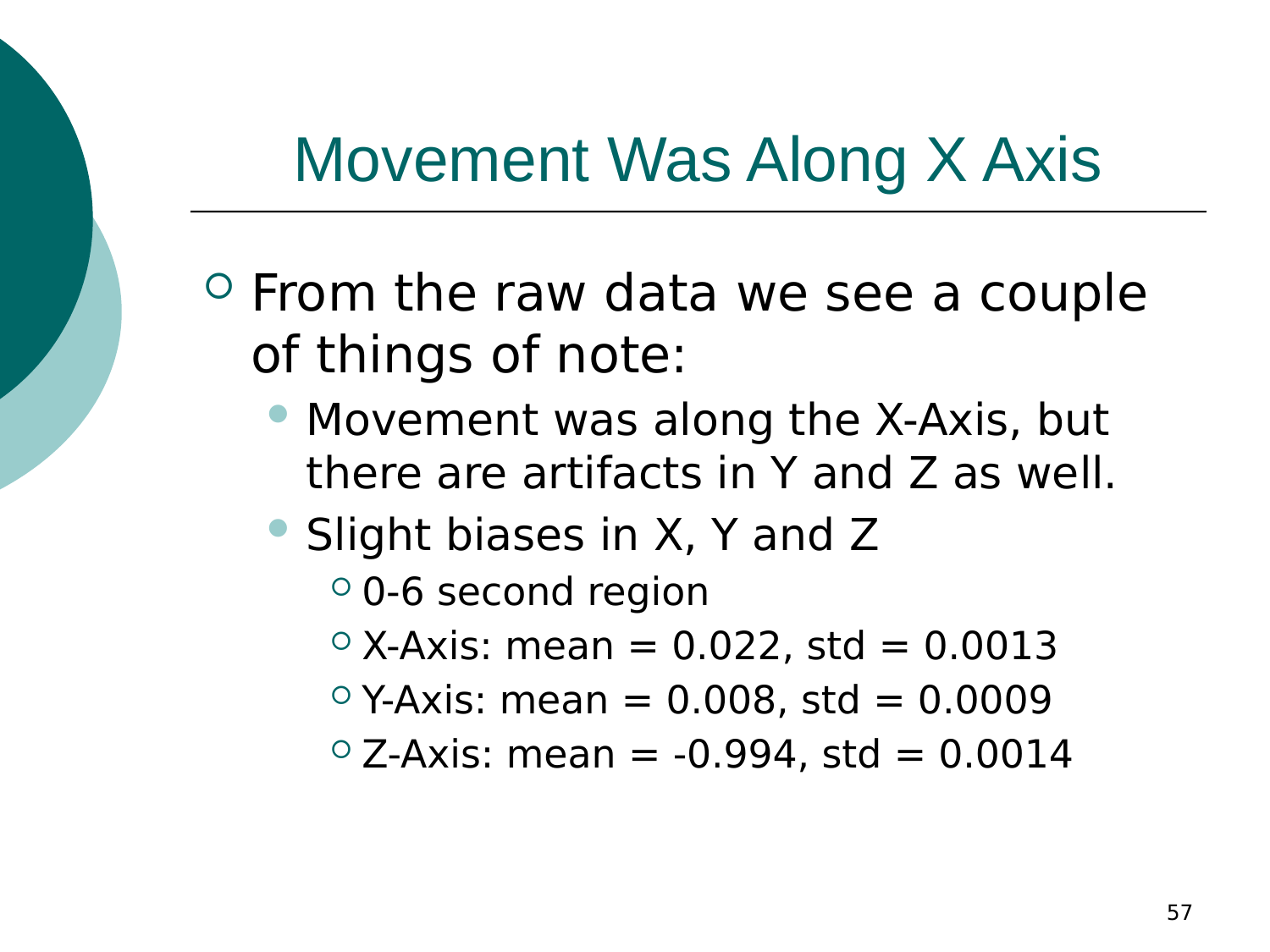

# Movement Was Along X Axis
From the raw data we see a couple of things of note:
Movement was along the X-Axis, but there are artifacts in Y and Z as well.
Slight biases in X, Y and Z
0-6 second region
X-Axis: mean = 0.022, std = 0.0013
Y-Axis: mean = 0.008, std = 0.0009
Z-Axis: mean = -0.994, std = 0.0014

57